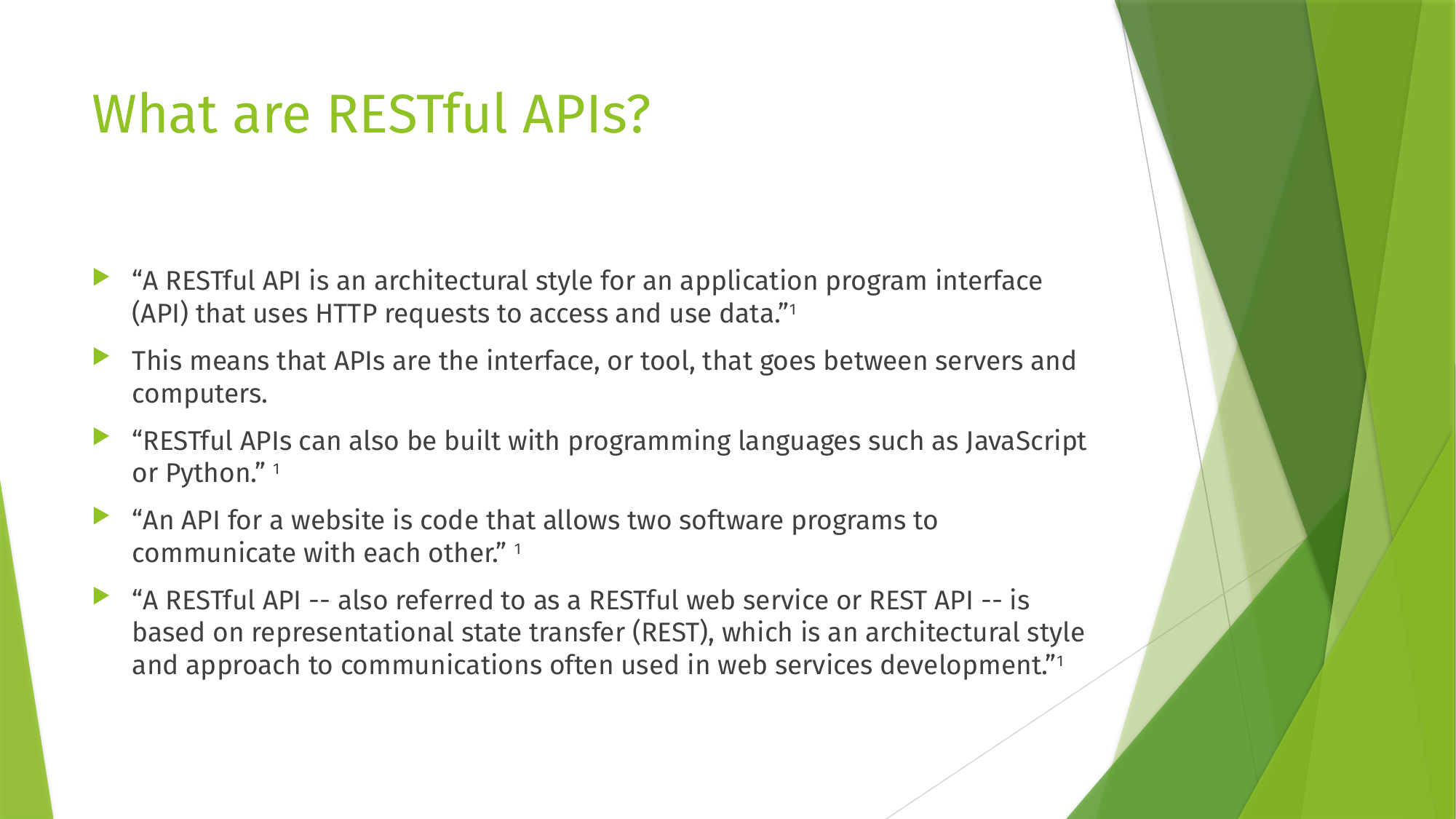

# What are RESTful APIs?
“A RESTful API is an architectural style for an application program interface (API) that uses HTTP requests to access and use data.”1
This means that APIs are the interface, or tool, that goes between servers and computers.
“RESTful APIs can also be built with programming languages such as JavaScript or Python.” 1
“An API for a website is code that allows two software programs to communicate with each other.” 1
“A RESTful API -- also referred to as a RESTful web service or REST API -- is based on representational state transfer (REST), which is an architectural style and approach to communications often used in web services development.”1